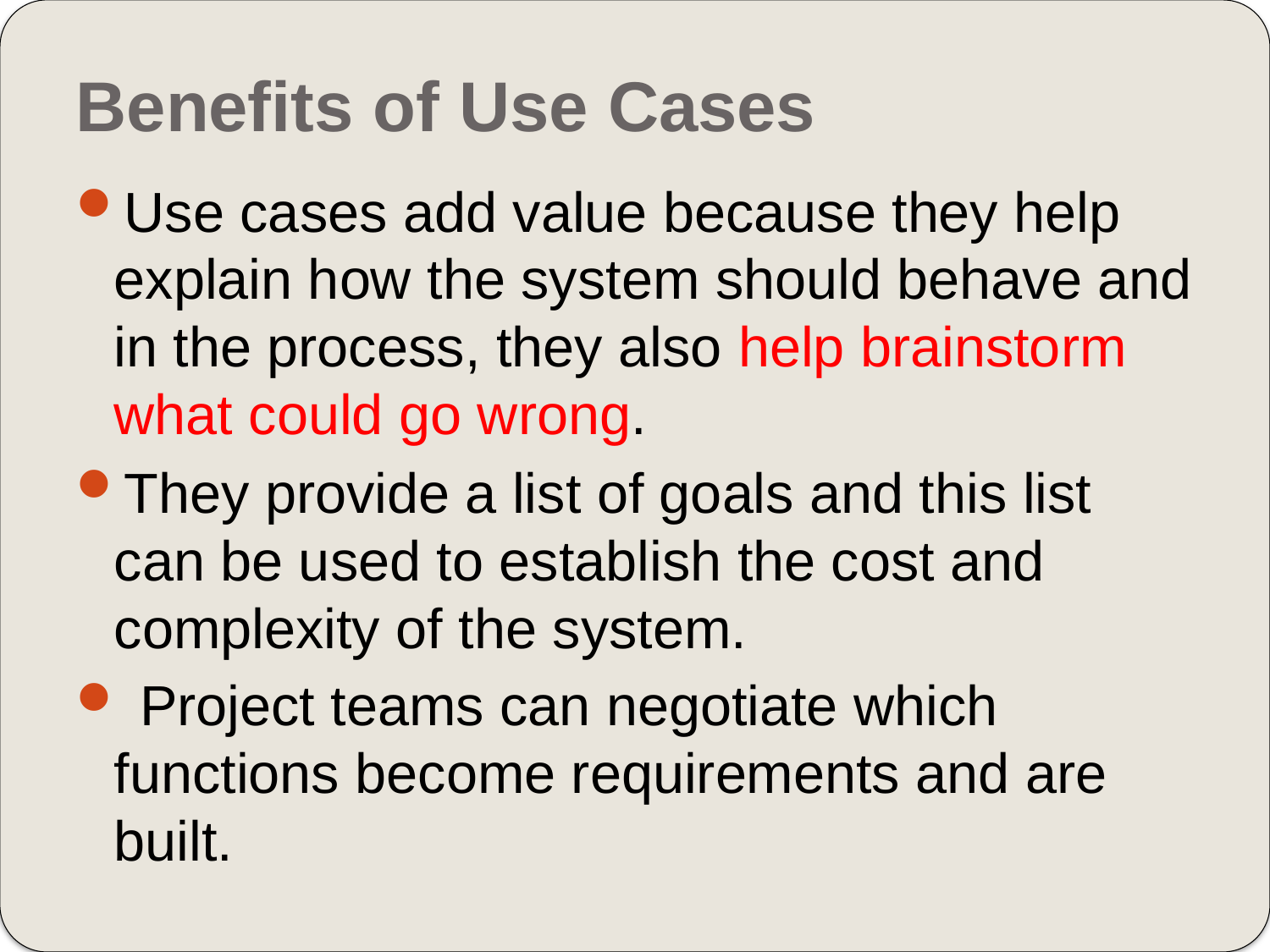

# Benefits of Use Cases
Use cases add value because they help explain how the system should behave and in the process, they also help brainstorm what could go wrong.
They provide a list of goals and this list can be used to establish the cost and complexity of the system.
 Project teams can negotiate which functions become requirements and are built.